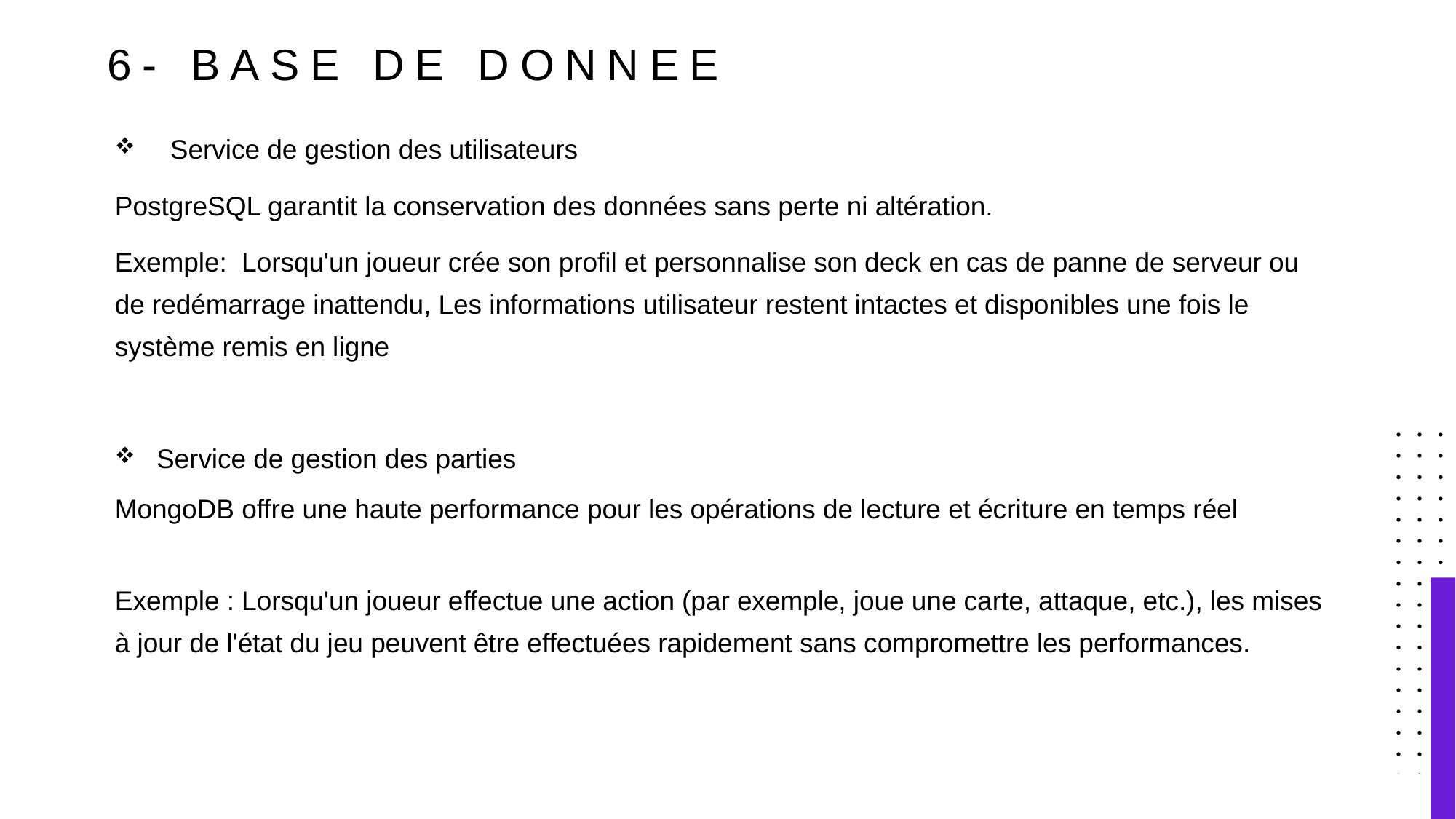

6- BASE DE DONNEE
Service de gestion des utilisateurs
PostgreSQL garantit la conservation des données sans perte ni altération.
Exemple:  Lorsqu'un joueur crée son profil et personnalise son deck en cas de panne de serveur ou de redémarrage inattendu, Les informations utilisateur restent intactes et disponibles une fois le système remis en ligne

Service de gestion des parties
MongoDB offre une haute performance pour les opérations de lecture et écriture en temps réel
Exemple : Lorsqu'un joueur effectue une action (par exemple, joue une carte, attaque, etc.), les mises à jour de l'état du jeu peuvent être effectuées rapidement sans compromettre les performances.